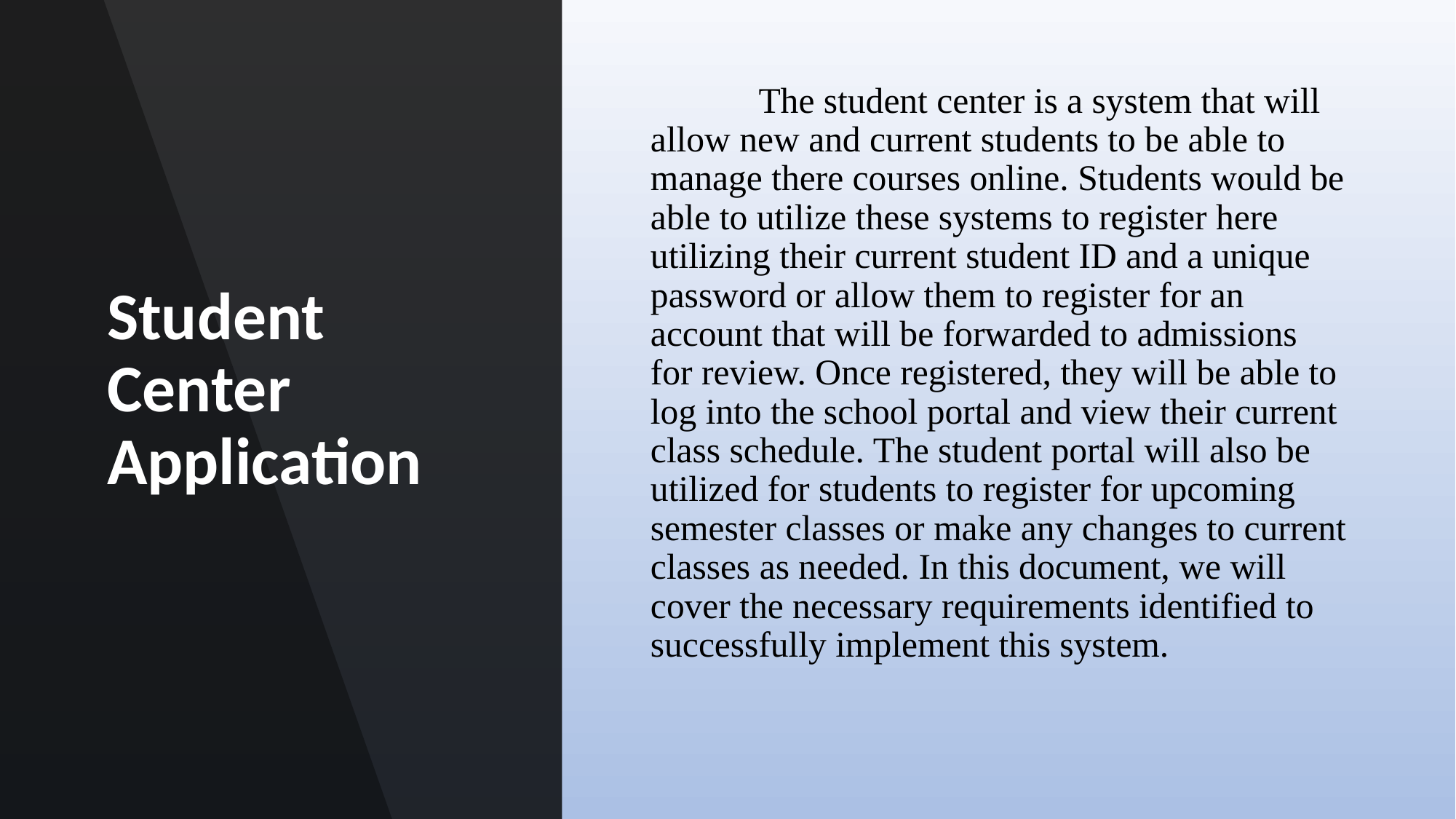

# Student Center Application
	The student center is a system that will allow new and current students to be able to manage there courses online. Students would be able to utilize these systems to register here utilizing their current student ID and a unique password or allow them to register for an account that will be forwarded to admissions for review. Once registered, they will be able to log into the school portal and view their current class schedule. The student portal will also be utilized for students to register for upcoming semester classes or make any changes to current classes as needed. In this document, we will cover the necessary requirements identified to successfully implement this system.